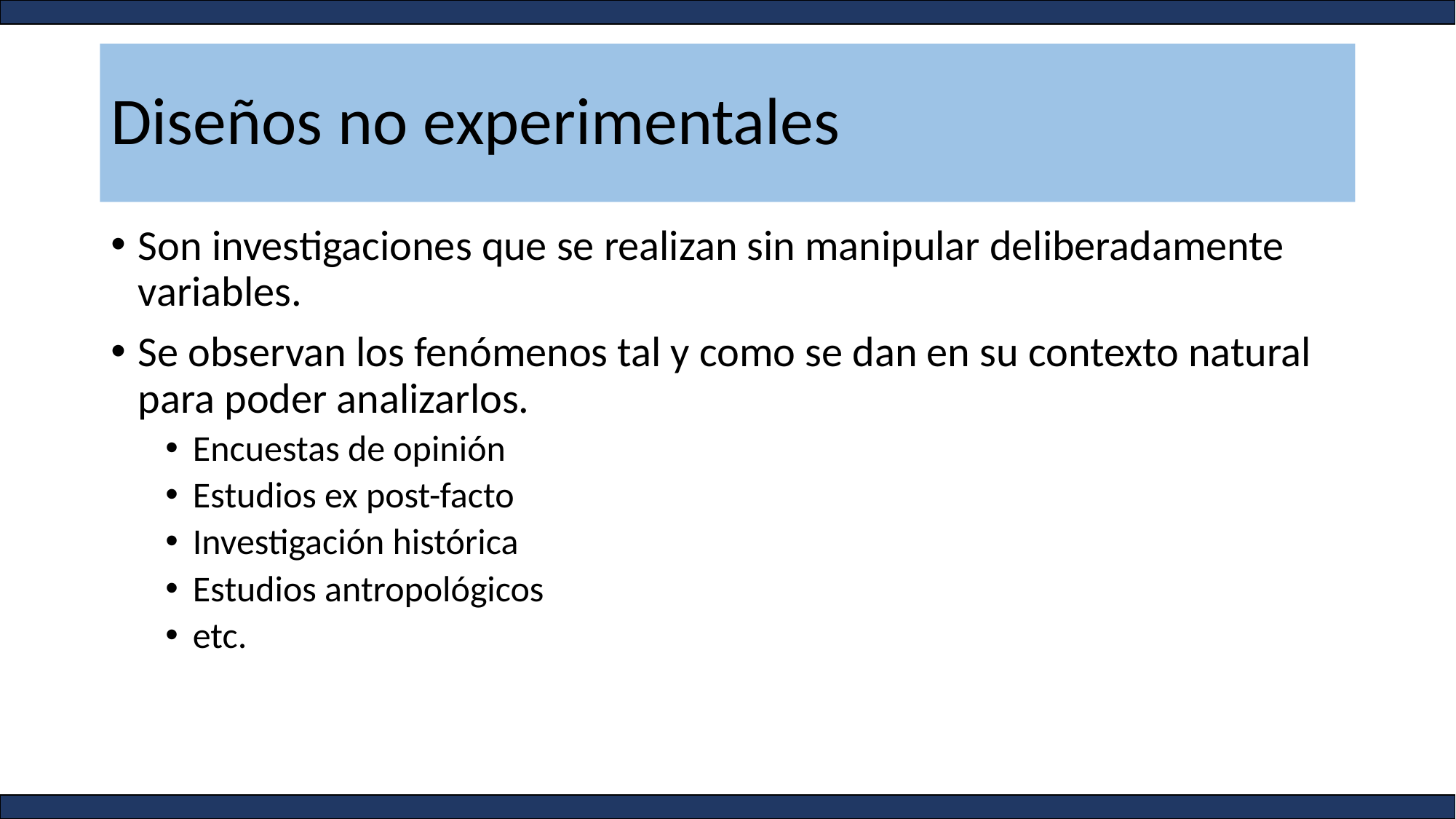

# Diseños no experimentales
Son investigaciones que se realizan sin manipular deliberadamente variables.
Se observan los fenómenos tal y como se dan en su contexto natural para poder analizarlos.
Encuestas de opinión
Estudios ex post-facto
Investigación histórica
Estudios antropológicos
etc.